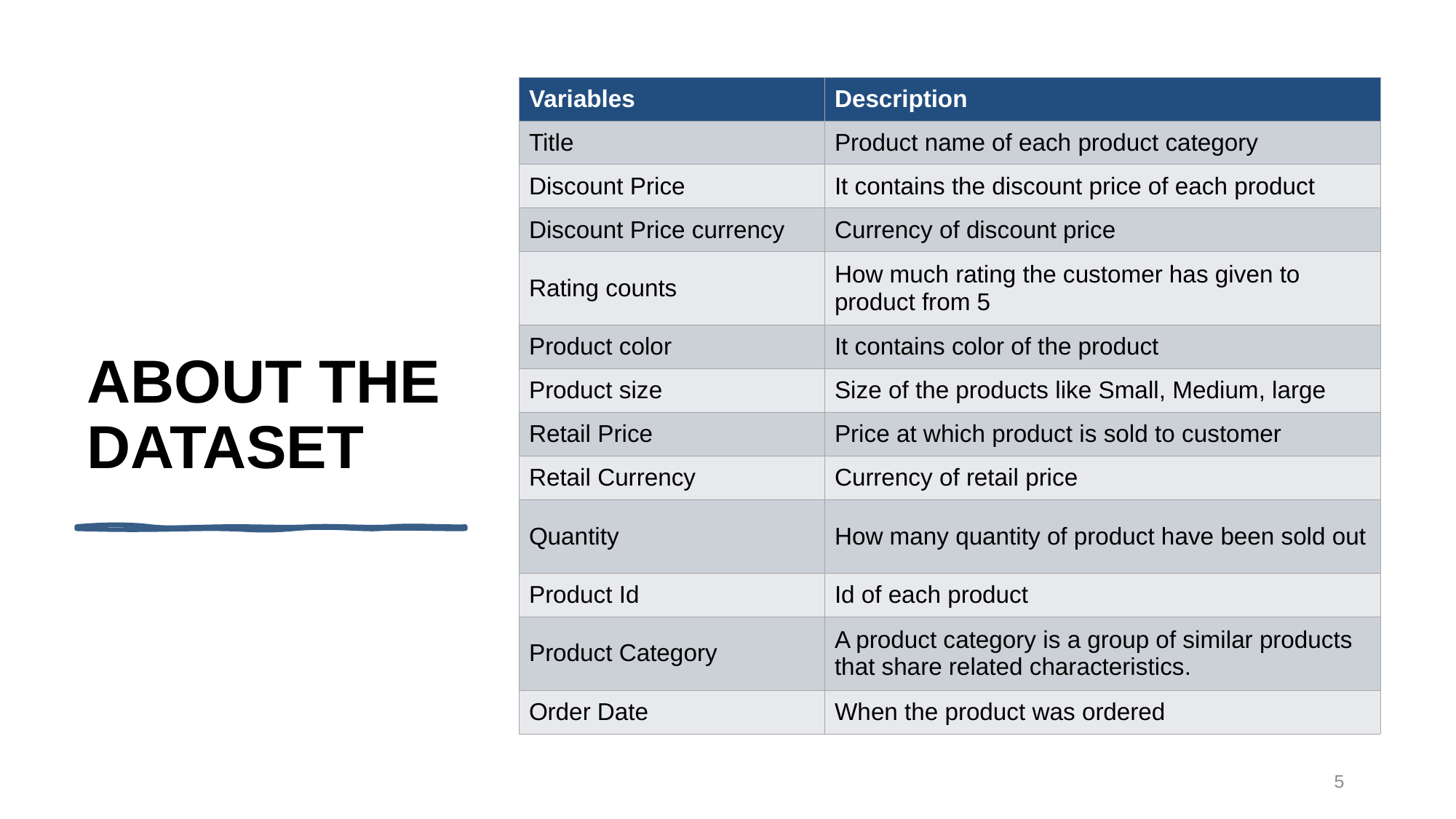

| Variables | Description |
| --- | --- |
| Title | Product name of each product category |
| Discount Price | It contains the discount price of each product |
| Discount Price currency | Currency of discount price |
| Rating counts | How much rating the customer has given to product from 5 |
| Product color | It contains color of the product |
| Product size | Size of the products like Small, Medium, large |
| Retail Price | Price at which product is sold to customer |
| Retail Currency | Currency of retail price |
| Quantity | How many quantity of product have been sold out |
| Product Id | Id of each product |
| Product Category | A product category is a group of similar products that share related characteristics. |
| Order Date | When the product was ordered |
# About the Dataset

5